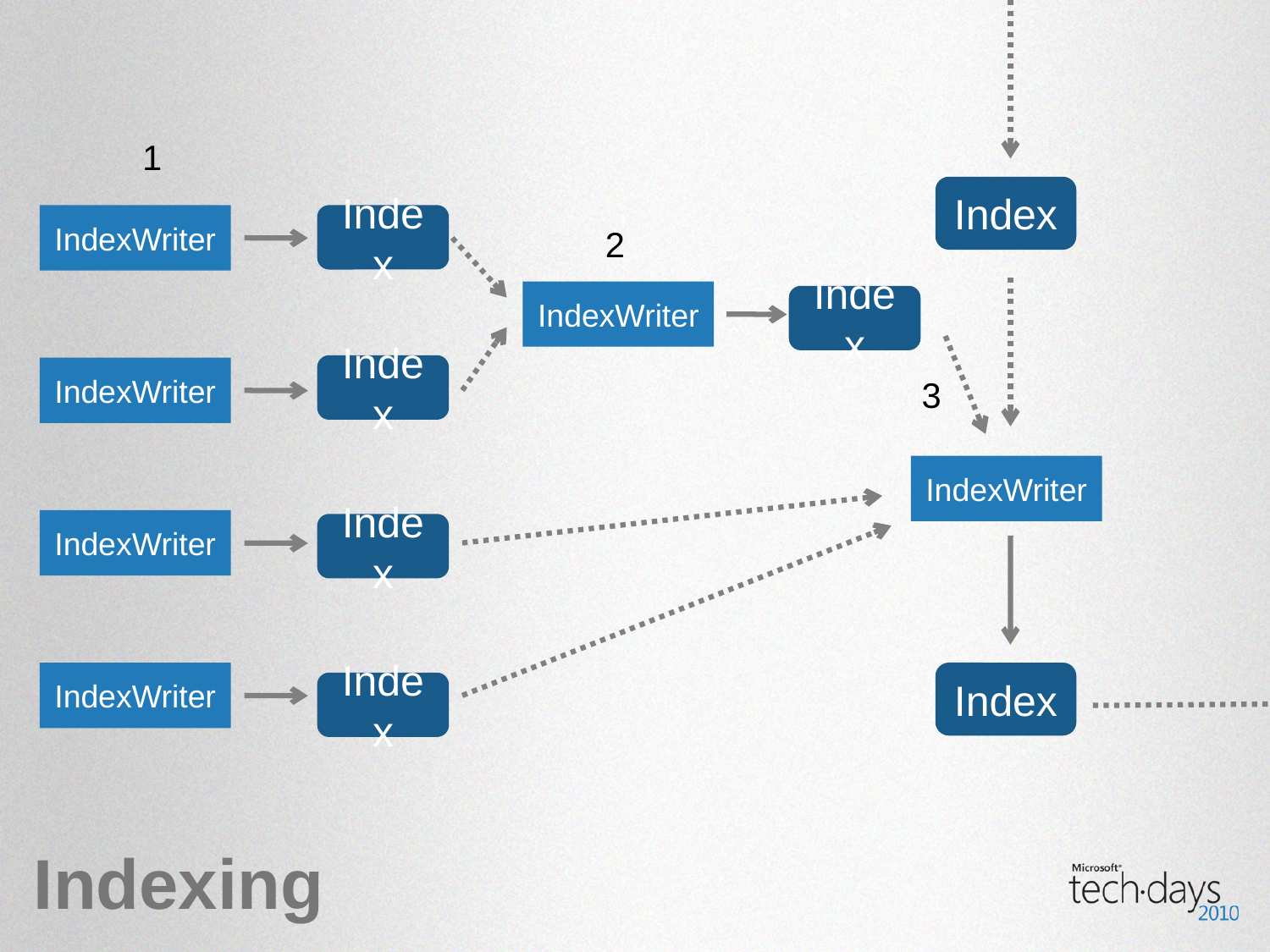

1
Index
IndexWriter
Index
2
IndexWriter
Index
Index
IndexWriter
3
IndexWriter
IndexWriter
Index
IndexWriter
Index
Index
Indexing